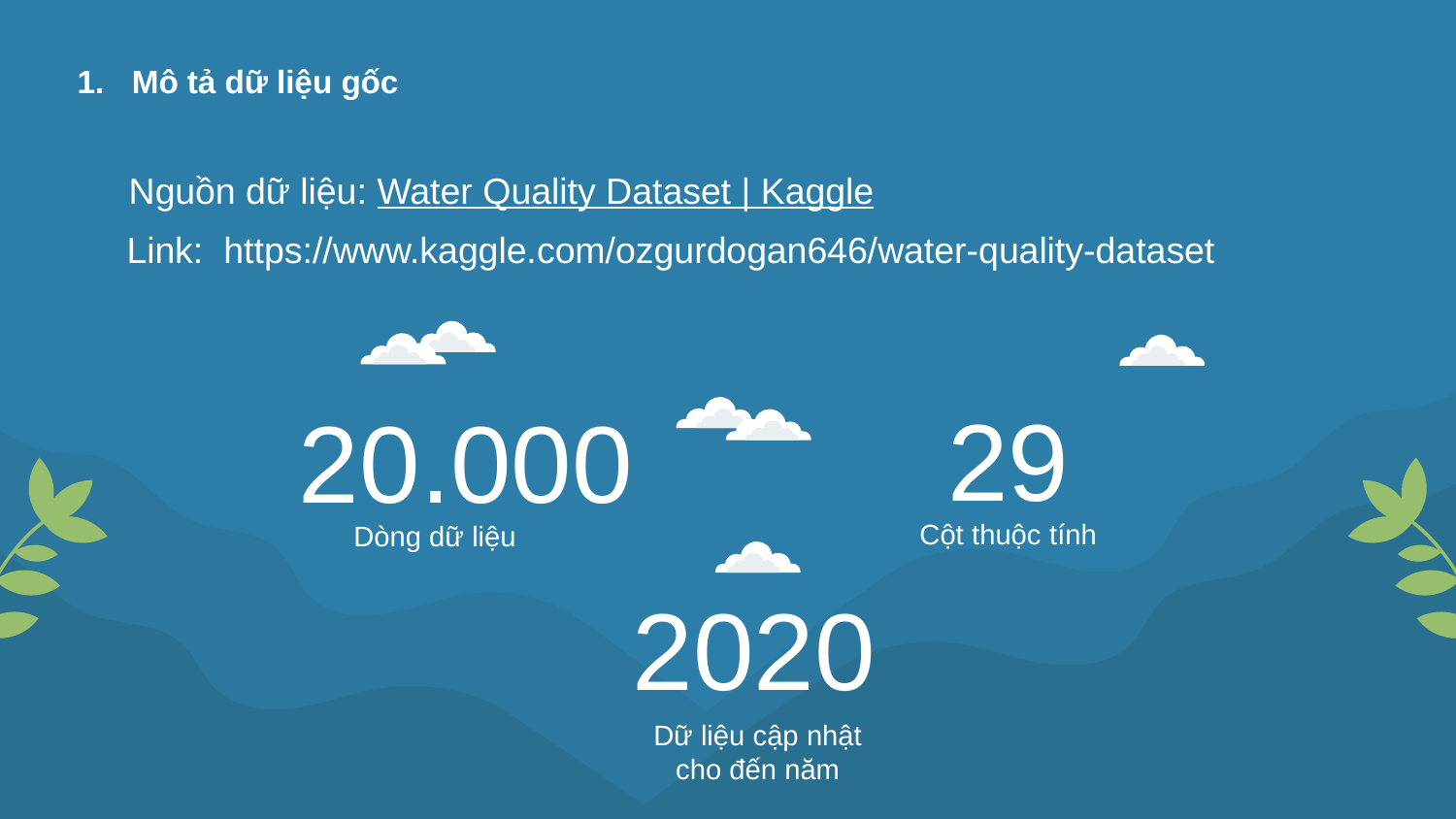

Mô tả dữ liệu gốc
Nguồn dữ liệu: Water Quality Dataset | Kaggle
Link:  https://www.kaggle.com/ozgurdogan646/water-quality-dataset

29
20.000
Cột thuộc tính
# Dòng dữ liệu

2020
Dữ liệu cập nhật cho đến năm